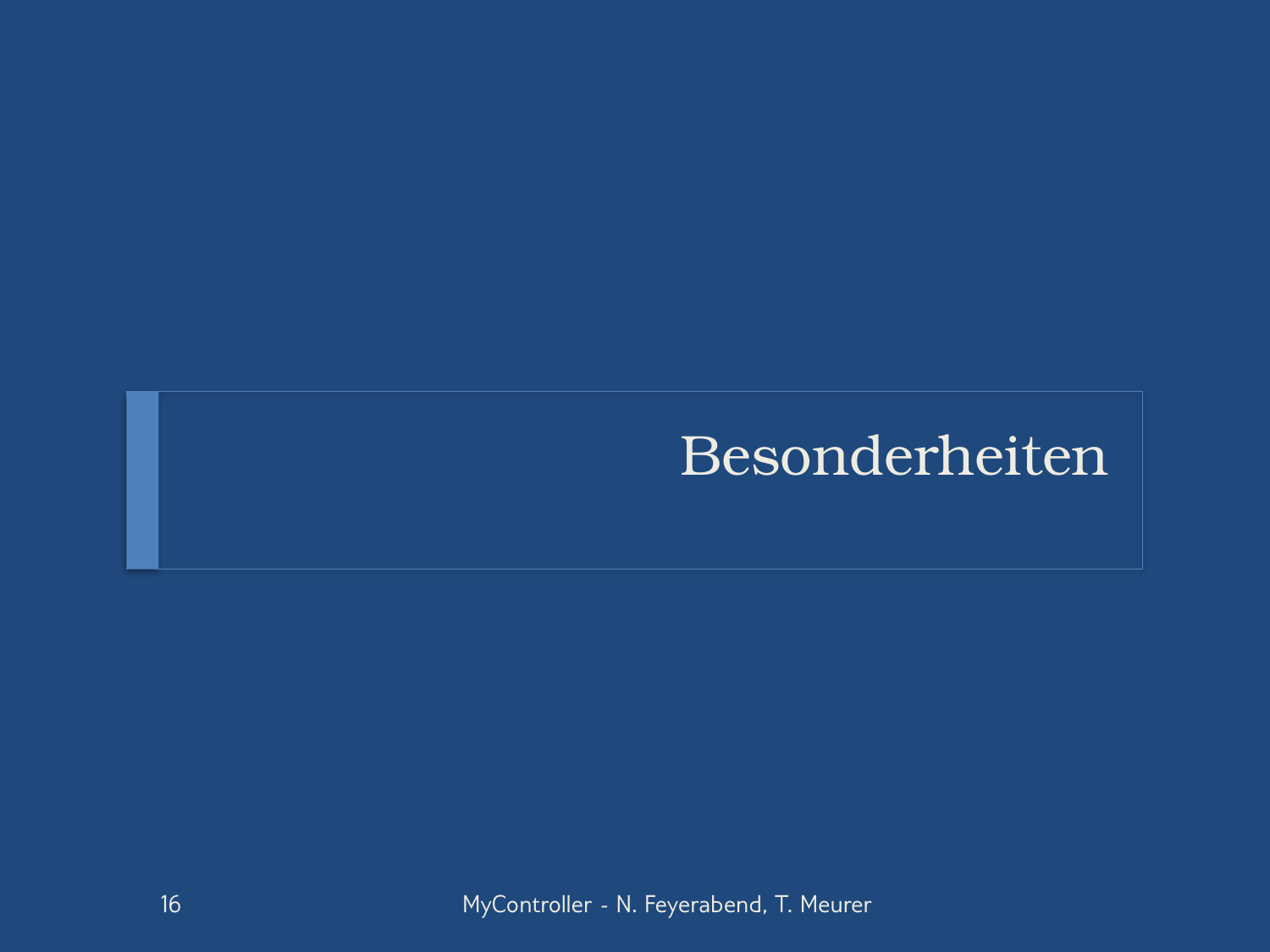

# Besonderheiten

16
MyController - N. Feyerabend, T. Meurer